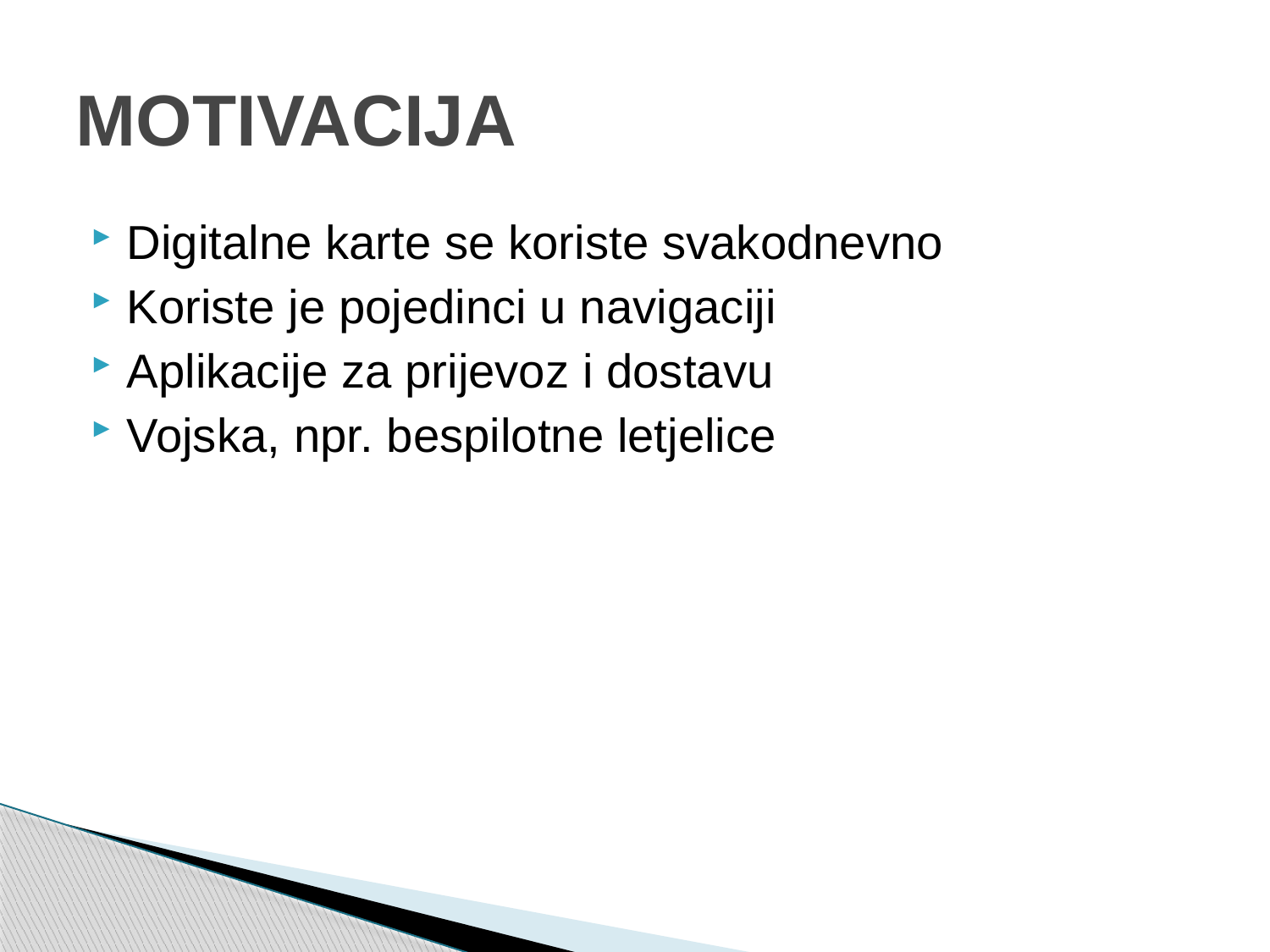

# MOTIVACIJA
Digitalne karte se koriste svakodnevno
Koriste je pojedinci u navigaciji
Aplikacije za prijevoz i dostavu
Vojska, npr. bespilotne letjelice